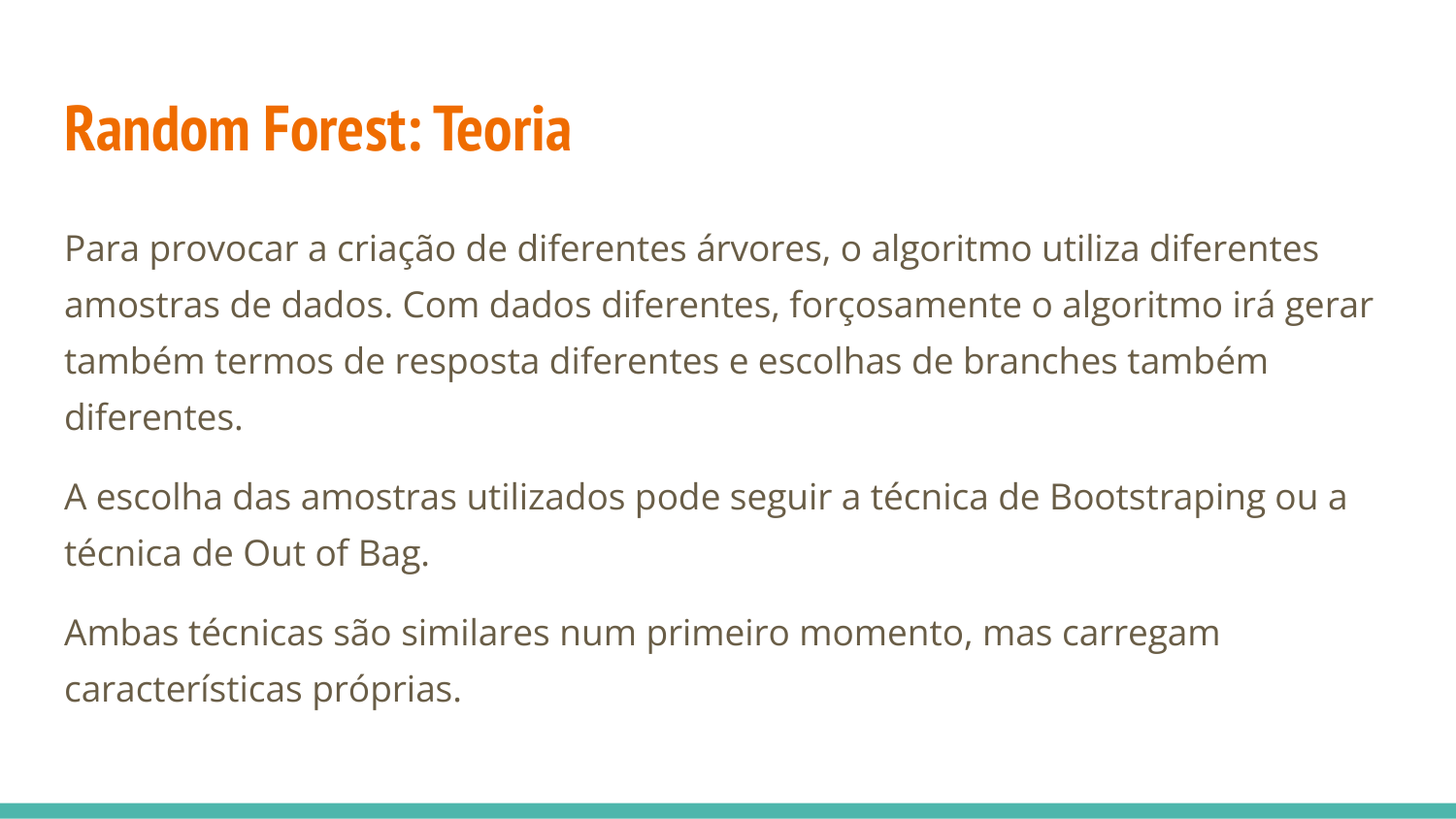

# Random Forest: Teoria
Para provocar a criação de diferentes árvores, o algoritmo utiliza diferentes amostras de dados. Com dados diferentes, forçosamente o algoritmo irá gerar também termos de resposta diferentes e escolhas de branches também diferentes.
A escolha das amostras utilizados pode seguir a técnica de Bootstraping ou a técnica de Out of Bag.
Ambas técnicas são similares num primeiro momento, mas carregam características próprias.